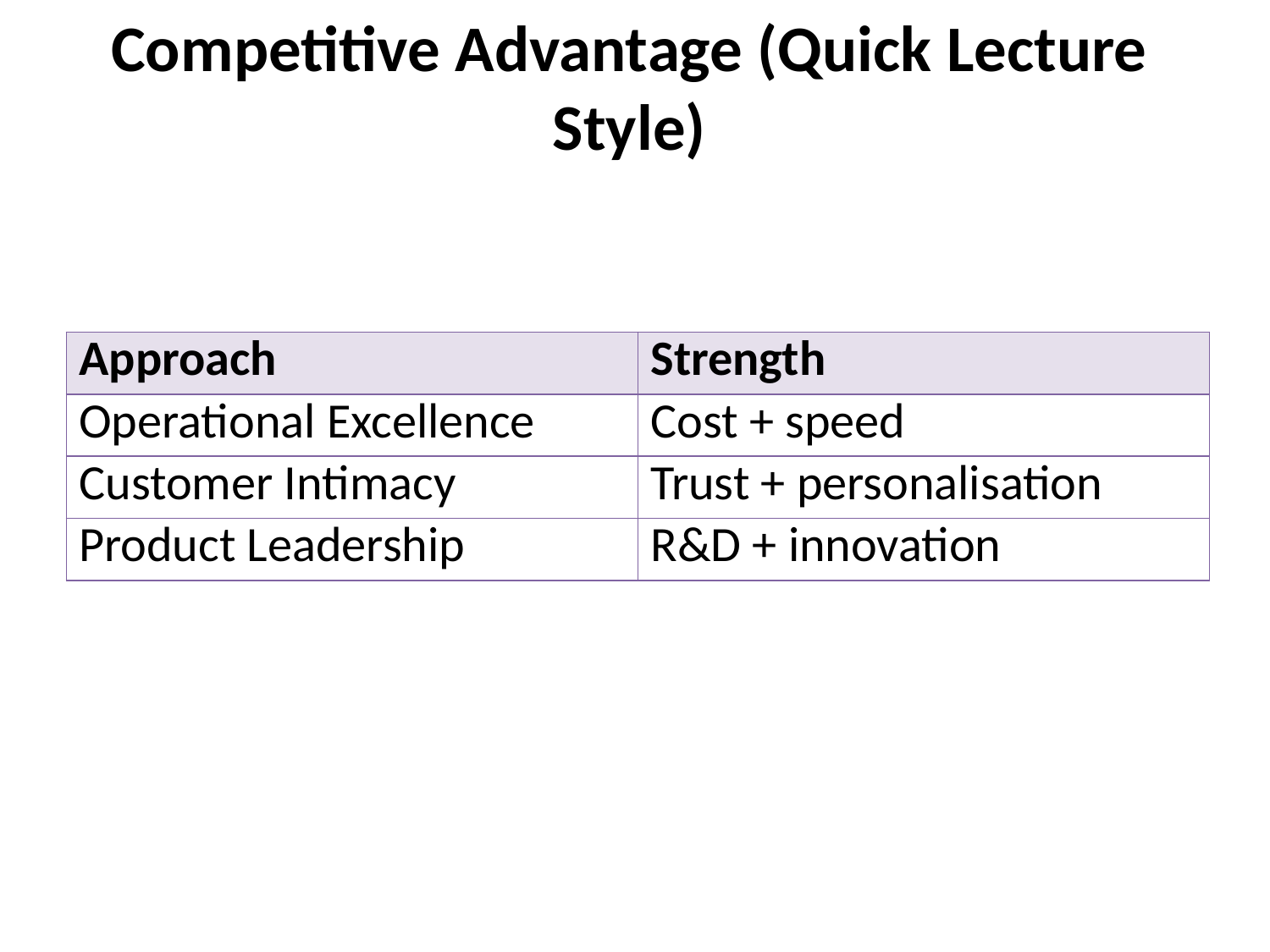

# Competitive Advantage (Quick Lecture Style)
| Approach | Strength |
| --- | --- |
| Operational Excellence | Cost + speed |
| Customer Intimacy | Trust + personalisation |
| Product Leadership | R&D + innovation |